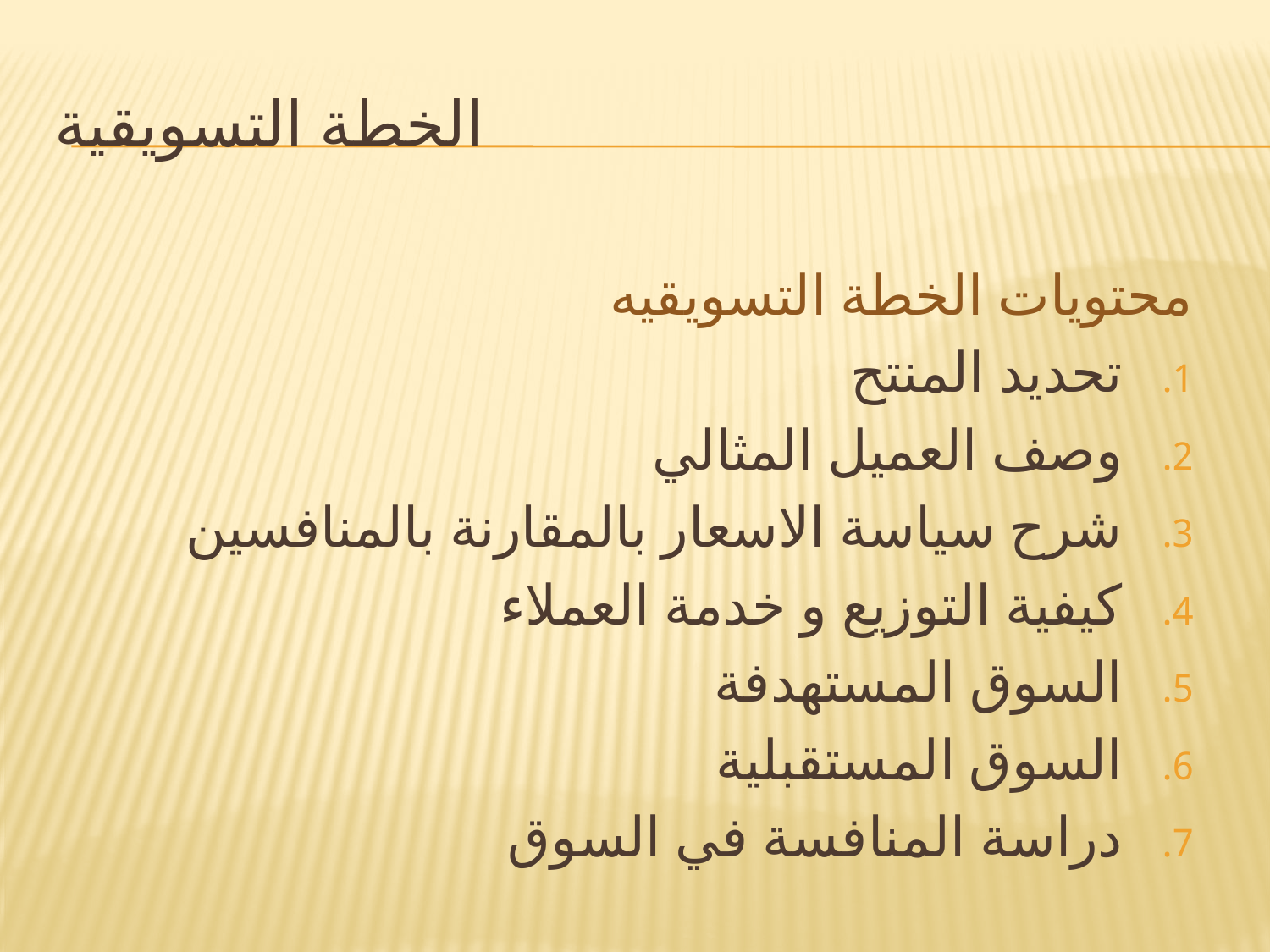

# الخطة التسويقية
محتويات الخطة التسويقيه
تحديد المنتح
وصف العميل المثالي
شرح سياسة الاسعار بالمقارنة بالمنافسين
كيفية التوزيع و خدمة العملاء
السوق المستهدفة
السوق المستقبلية
دراسة المنافسة في السوق